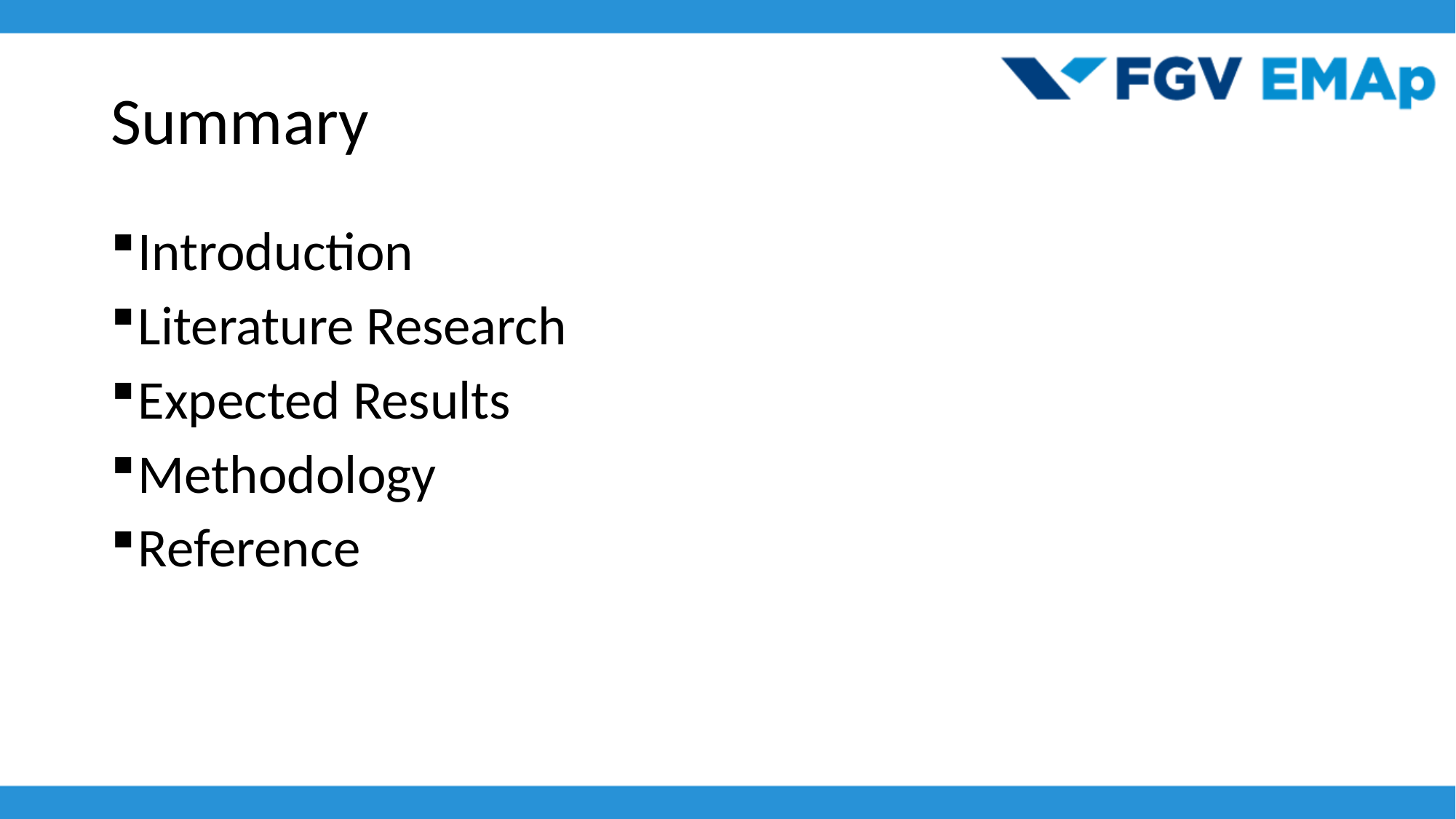

# Summary
Introduction
Literature Research
Expected Results
Methodology
Reference